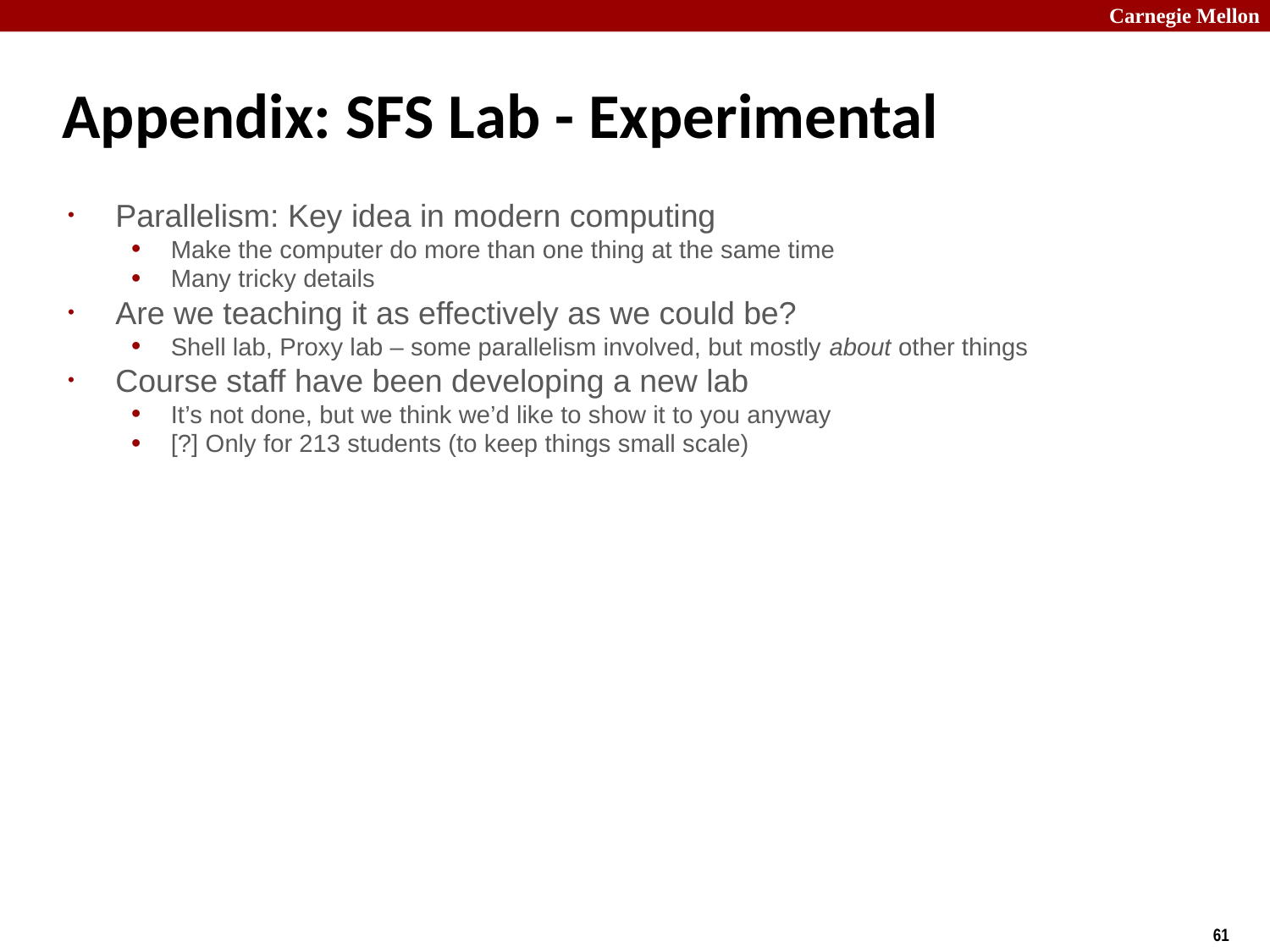

# Appendix: SFS Lab - Experimental
Parallelism: Key idea in modern computing
Make the computer do more than one thing at the same time
Many tricky details
Are we teaching it as effectively as we could be?
Shell lab, Proxy lab – some parallelism involved, but mostly about other things
Course staff have been developing a new lab
It’s not done, but we think we’d like to show it to you anyway
[?] Only for 213 students (to keep things small scale)